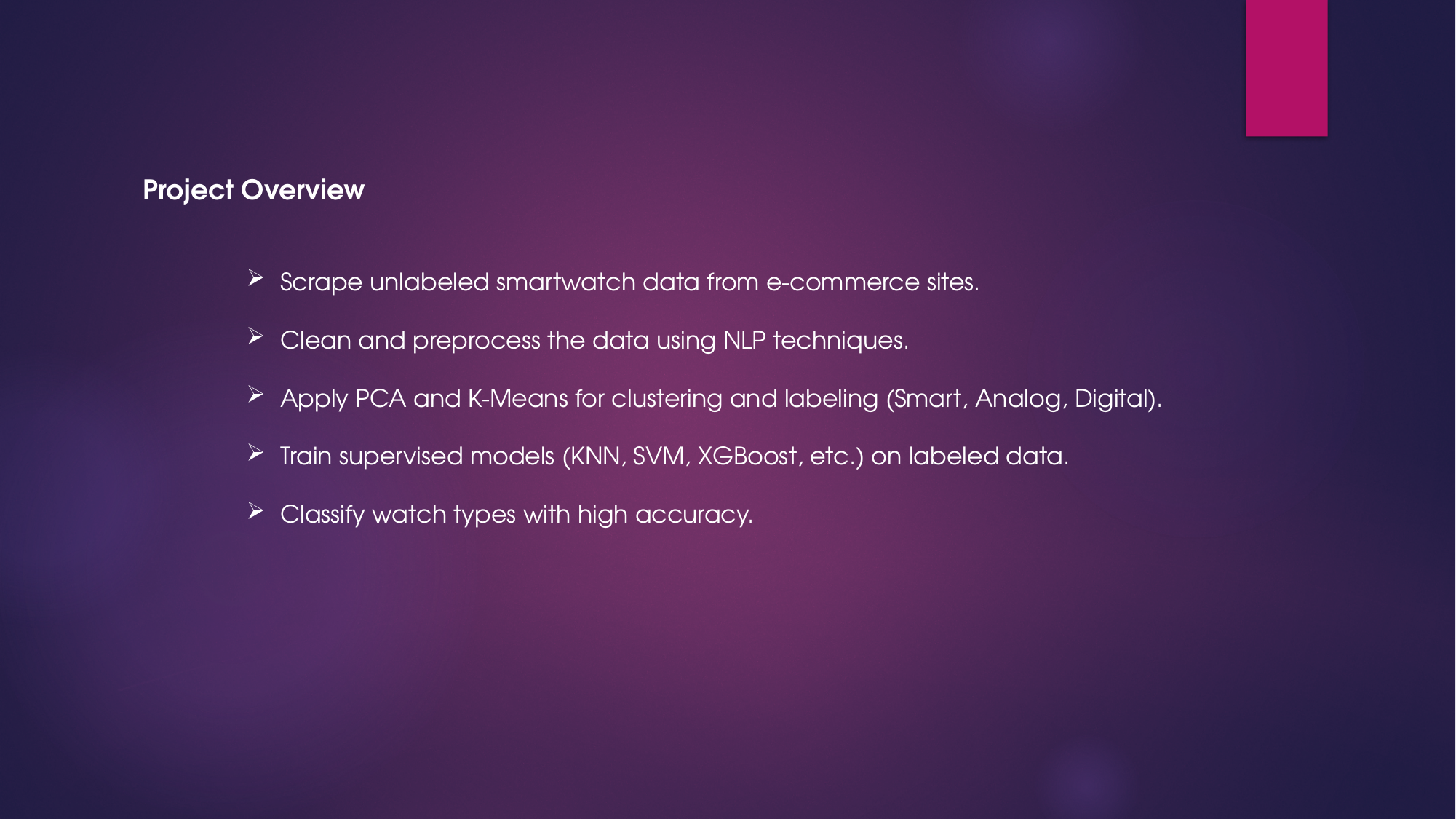

Project Overview
Scrape unlabeled smartwatch data from e-commerce sites.
Clean and preprocess the data using NLP techniques.
Apply PCA and K-Means for clustering and labeling (Smart, Analog, Digital).
Train supervised models (KNN, SVM, XGBoost, etc.) on labeled data.
Classify watch types with high accuracy.